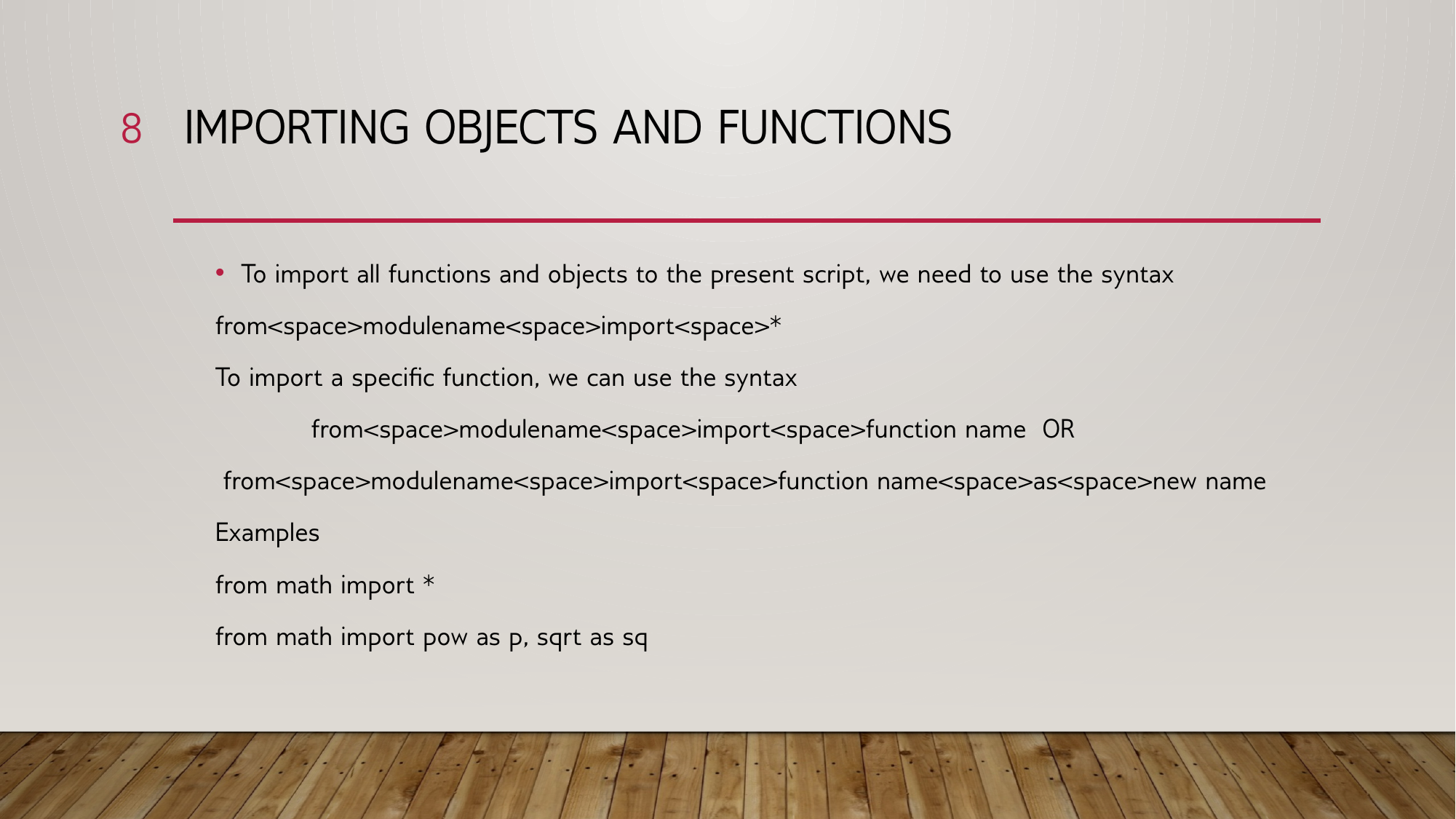

8
# Importing objects and functions
To import all functions and objects to the present script, we need to use the syntax
from<space>modulename<space>import<space>*
To import a specific function, we can use the syntax
	from<space>modulename<space>import<space>function name  OR
 from<space>modulename<space>import<space>function name<space>as<space>new name
Examples
from math import *
from math import pow as p, sqrt as sq